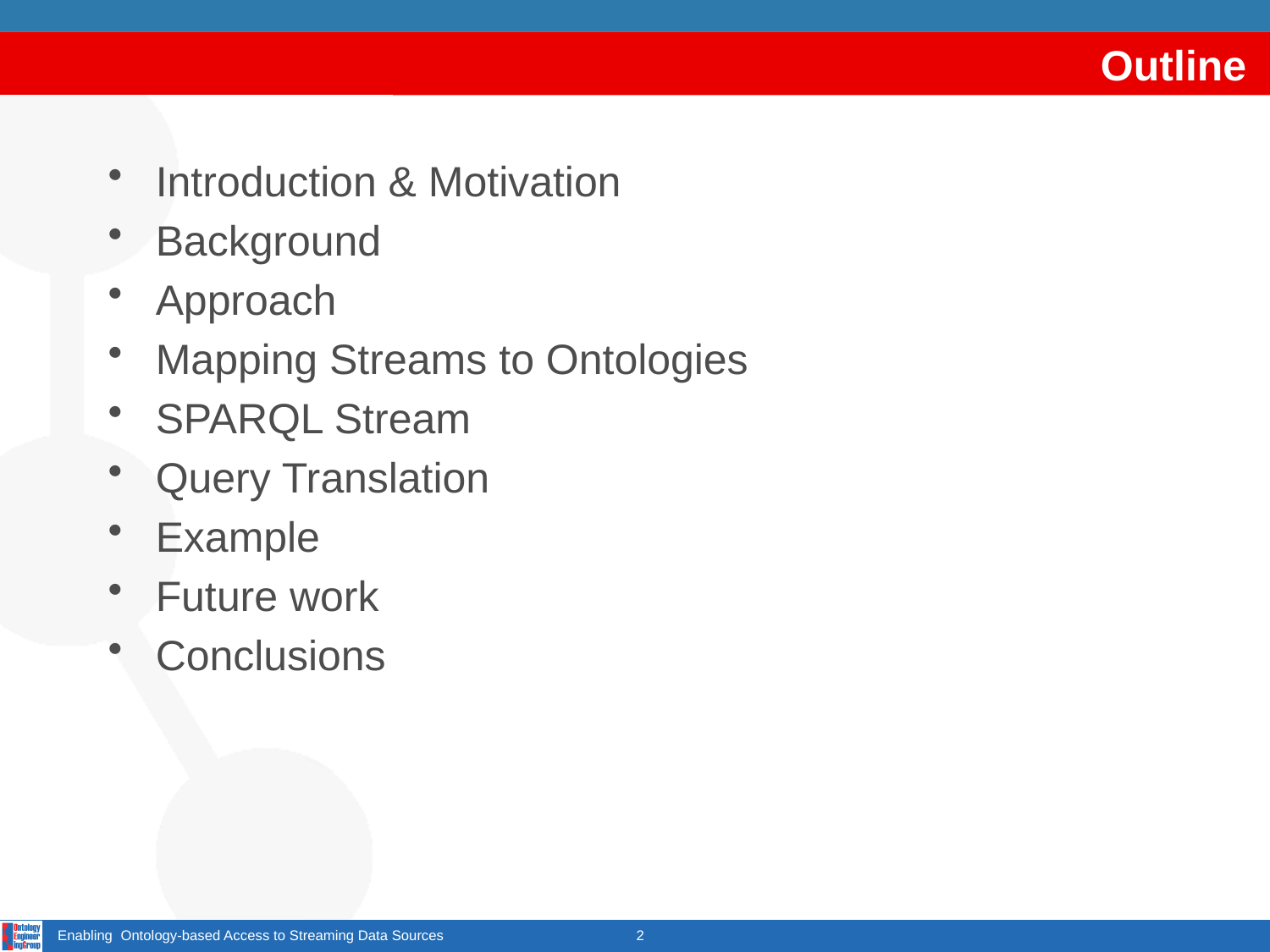

# Outline
Introduction & Motivation
Background
Approach
Mapping Streams to Ontologies
SPARQL Stream
Query Translation
Example
Future work
Conclusions

Enabling  Ontology-based Access to Streaming Data Sources
2